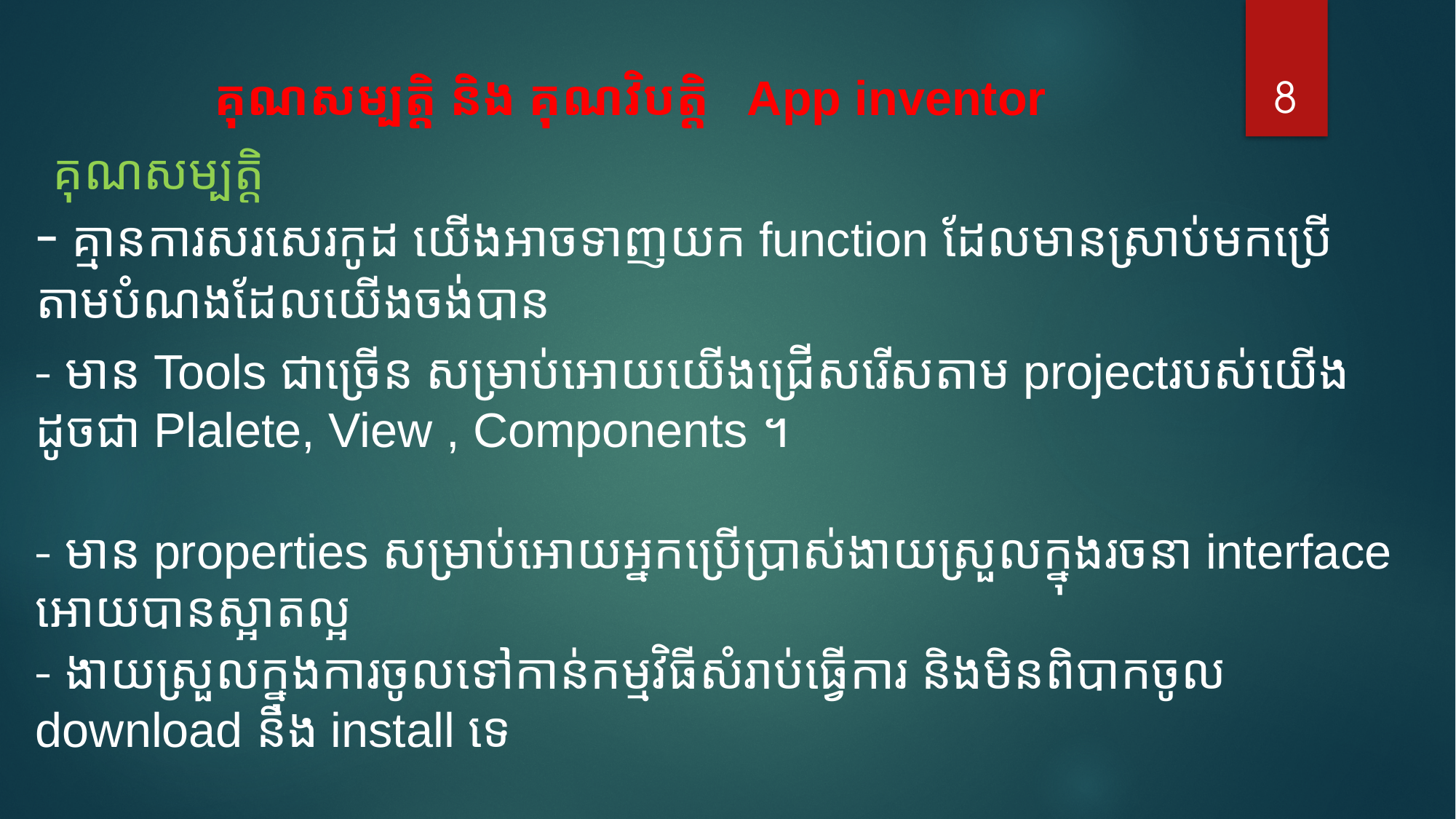

8
គុណសម្បត្តិ និង គុណវិបត្តិ   App inventor
គុណសម្បត្តិ
- គ្មានការសរសេរកូដ យើងអាចទាញយក function ដែលមានស្រាប់មកប្រើតាមបំណងដែលយើងចង់បាន
- មាន Tools ជាច្រើន សម្រាប់អោយយើងជ្រើសរើសតាម project​របស់យើងដូចជា Plalete, View , Components ។
- មាន properties សម្រាប់អោយអ្នកប្រើប្រាស់ងាយស្រួលក្នុងរចនា interface អោយបានស្អាតល្អ
- ងាយស្រួលក្នុងការចូលទៅកាន់កម្មវិធីសំរាប់ធ្វើការ និងមិនពិបាកចូល 	download និង install ទេ